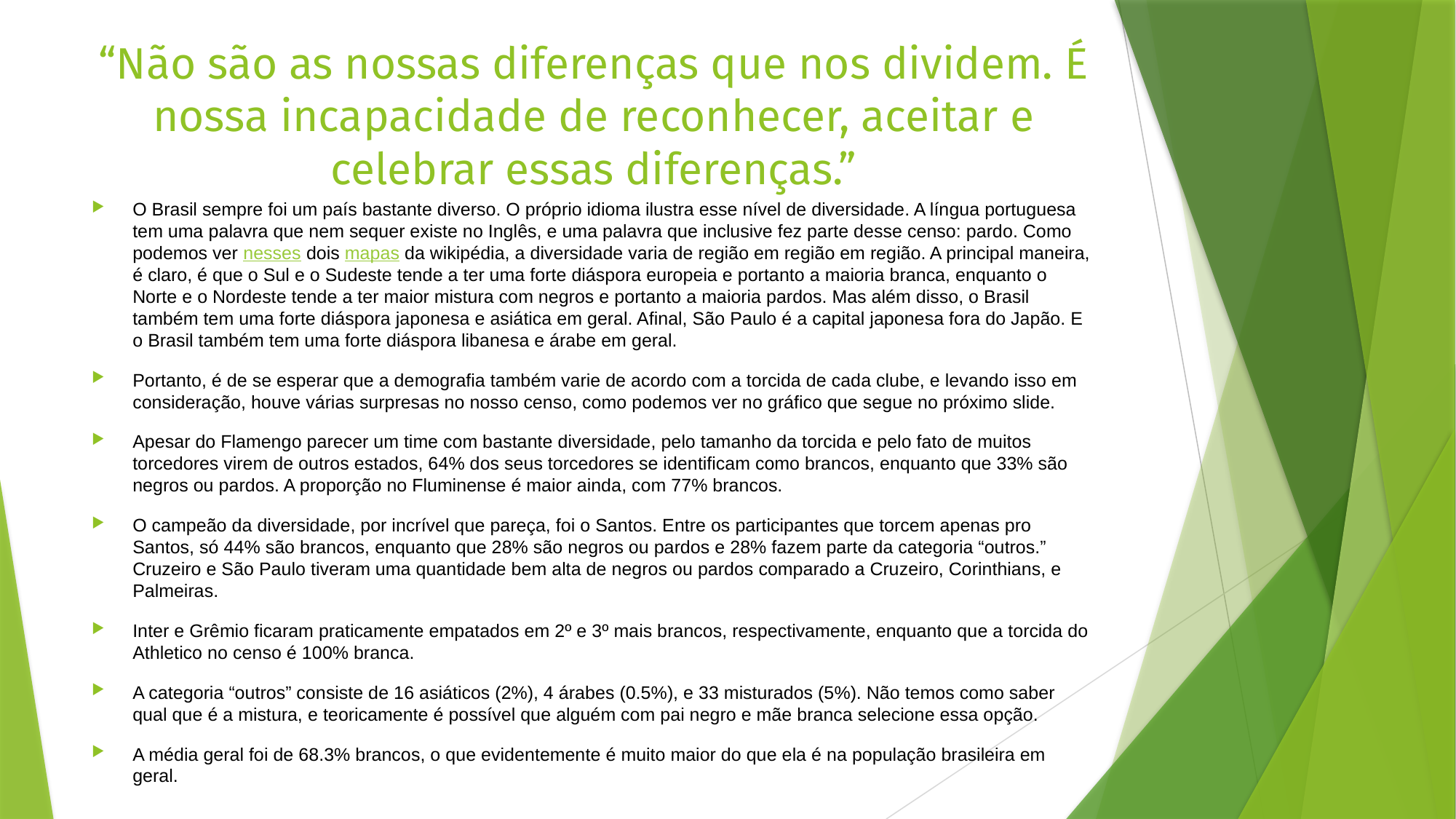

# “Não são as nossas diferenças que nos dividem. É nossa incapacidade de reconhecer, aceitar e celebrar essas diferenças.”
O Brasil sempre foi um país bastante diverso. O próprio idioma ilustra esse nível de diversidade. A língua portuguesa tem uma palavra que nem sequer existe no Inglês, e uma palavra que inclusive fez parte desse censo: pardo. Como podemos ver nesses dois mapas da wikipédia, a diversidade varia de região em região em região. A principal maneira, é claro, é que o Sul e o Sudeste tende a ter uma forte diáspora europeia e portanto a maioria branca, enquanto o Norte e o Nordeste tende a ter maior mistura com negros e portanto a maioria pardos. Mas além disso, o Brasil também tem uma forte diáspora japonesa e asiática em geral. Afinal, São Paulo é a capital japonesa fora do Japão. E o Brasil também tem uma forte diáspora libanesa e árabe em geral.
Portanto, é de se esperar que a demografia também varie de acordo com a torcida de cada clube, e levando isso em consideração, houve várias surpresas no nosso censo, como podemos ver no gráfico que segue no próximo slide.
Apesar do Flamengo parecer um time com bastante diversidade, pelo tamanho da torcida e pelo fato de muitos torcedores virem de outros estados, 64% dos seus torcedores se identificam como brancos, enquanto que 33% são negros ou pardos. A proporção no Fluminense é maior ainda, com 77% brancos.
O campeão da diversidade, por incrível que pareça, foi o Santos. Entre os participantes que torcem apenas pro Santos, só 44% são brancos, enquanto que 28% são negros ou pardos e 28% fazem parte da categoria “outros.” Cruzeiro e São Paulo tiveram uma quantidade bem alta de negros ou pardos comparado a Cruzeiro, Corinthians, e Palmeiras.
Inter e Grêmio ficaram praticamente empatados em 2º e 3º mais brancos, respectivamente, enquanto que a torcida do Athletico no censo é 100% branca.
A categoria “outros” consiste de 16 asiáticos (2%), 4 árabes (0.5%), e 33 misturados (5%). Não temos como saber qual que é a mistura, e teoricamente é possível que alguém com pai negro e mãe branca selecione essa opção.
A média geral foi de 68.3% brancos, o que evidentemente é muito maior do que ela é na população brasileira em geral.